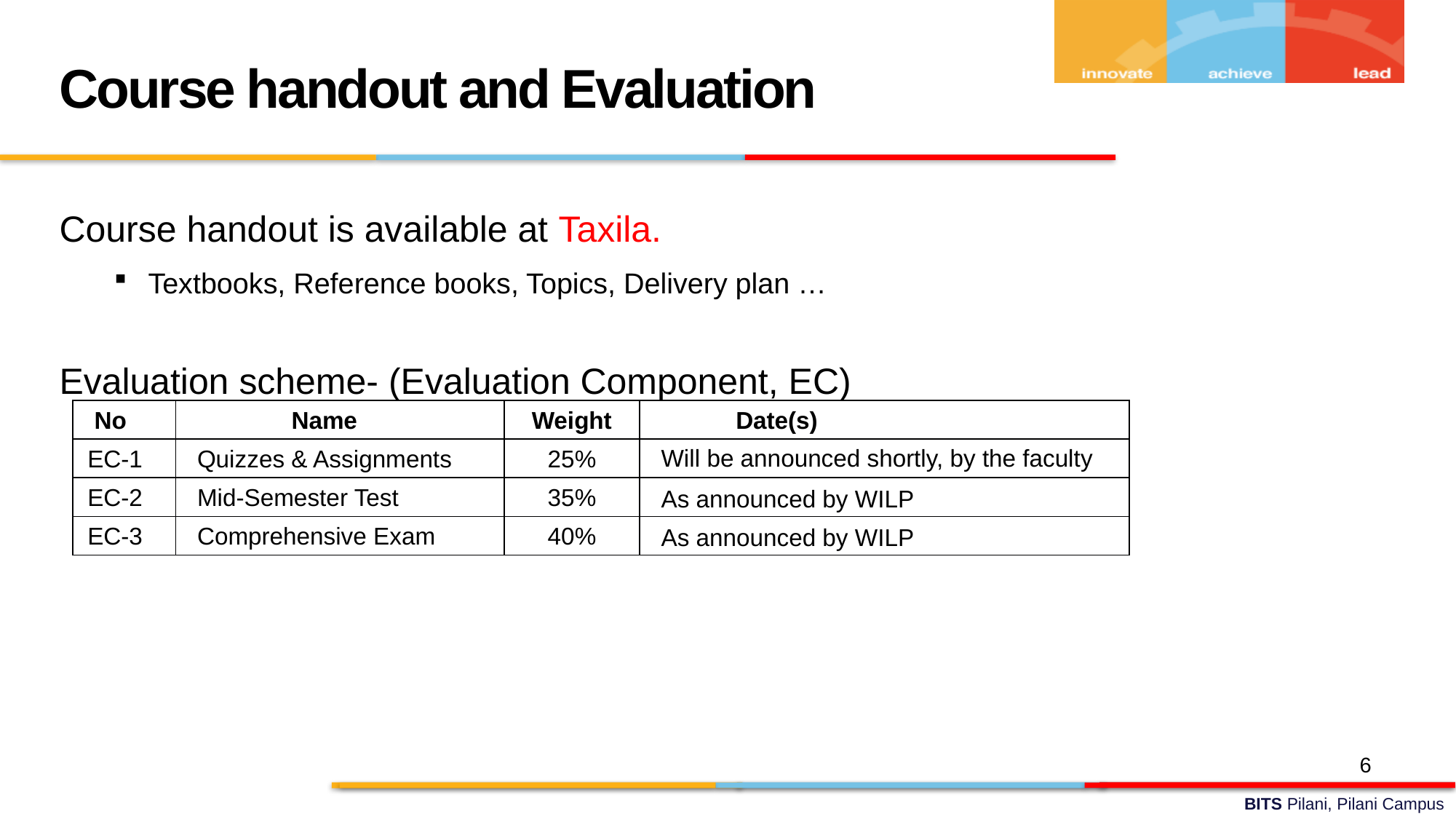

Course handout and Evaluation
Course handout is available at Taxila.
Textbooks, Reference books, Topics, Delivery plan …

Evaluation scheme- (Evaluation Component, EC)
| No | Name | Weight | Date(s) |
| --- | --- | --- | --- |
| EC-1 | Quizzes & Assignments | 25% | Will be announced shortly, by the faculty |
| EC-2 | Mid-Semester Test | 35% | As announced by WILP |
| EC-3 | Comprehensive Exam | 40% | As announced by WILP |
6